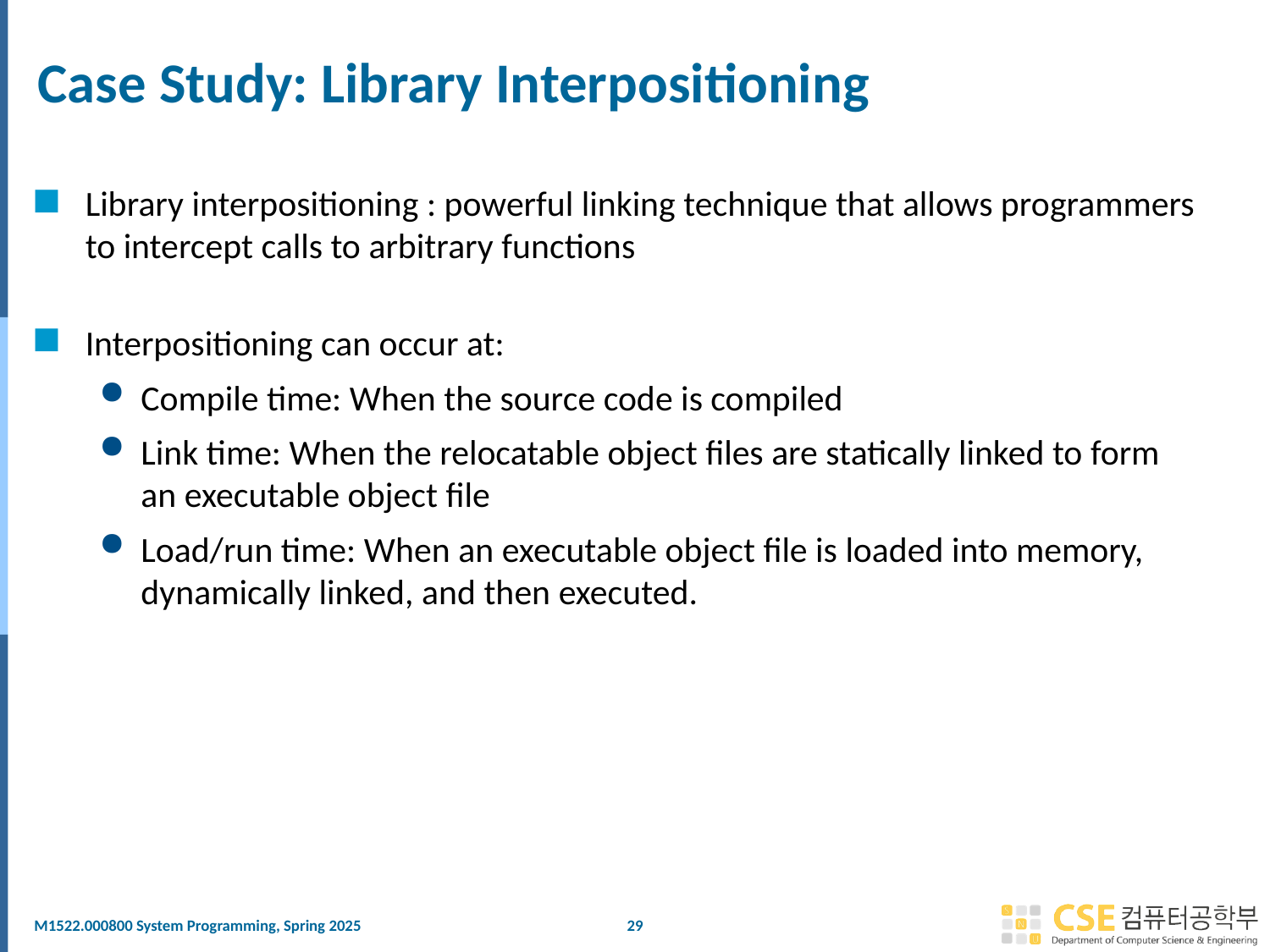

# Case Study: Library Interpositioning
Library interpositioning : powerful linking technique that allows programmers
to intercept calls to arbitrary functions
Interpositioning can occur at:
Compile time: When the source code is compiled
Link time: When the relocatable object files are statically linked to form
an executable object file
Load/run time: When an executable object file is loaded into memory,
dynamically linked, and then executed.